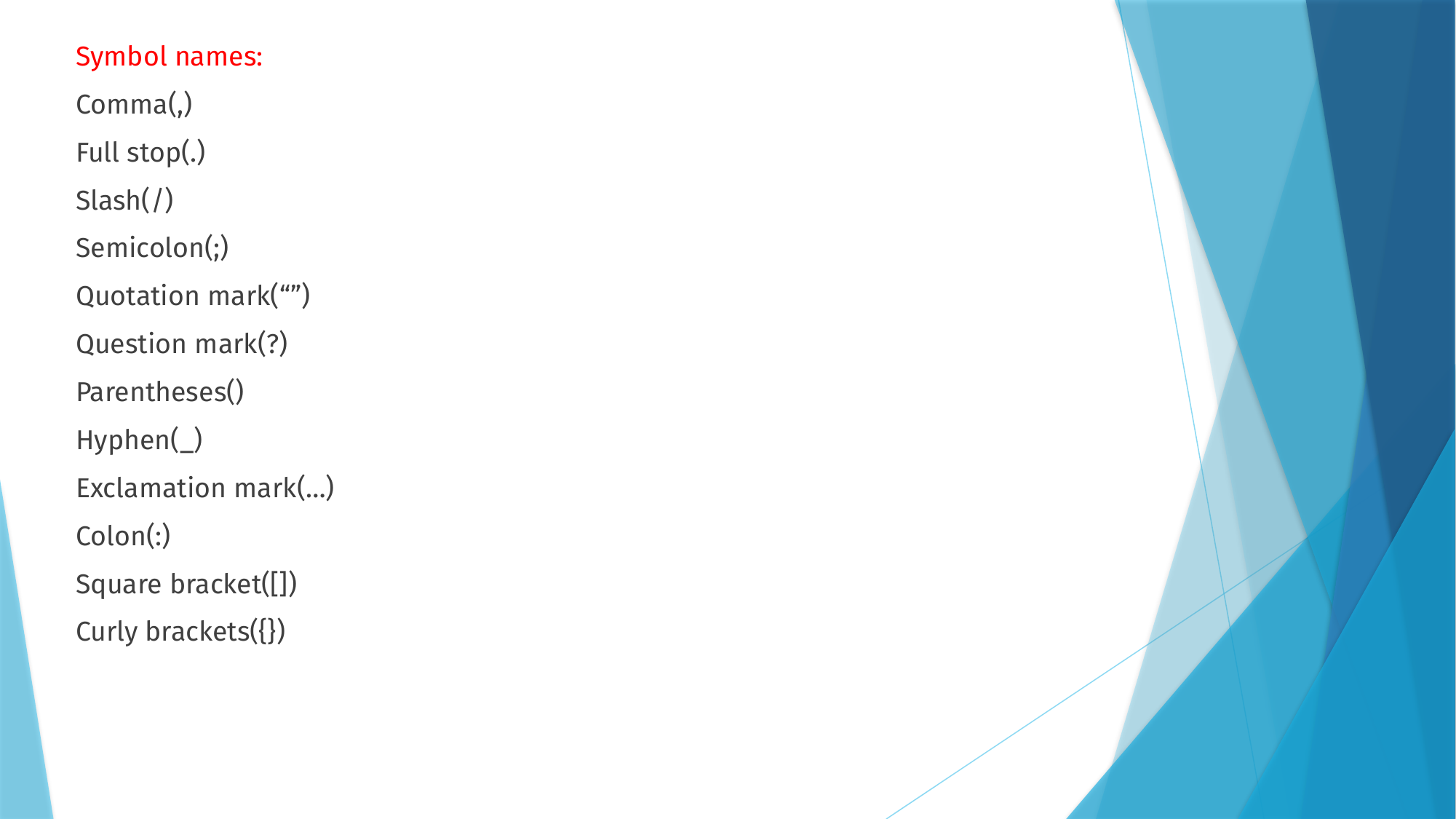

Symbol names:
Comma(,)
Full stop(.)
Slash(/)
Semicolon(;)
Quotation mark(“”)
Question mark(?)
Parentheses()
Hyphen(_)
Exclamation mark(…)
Colon(:)
Square bracket([])
Curly brackets({})